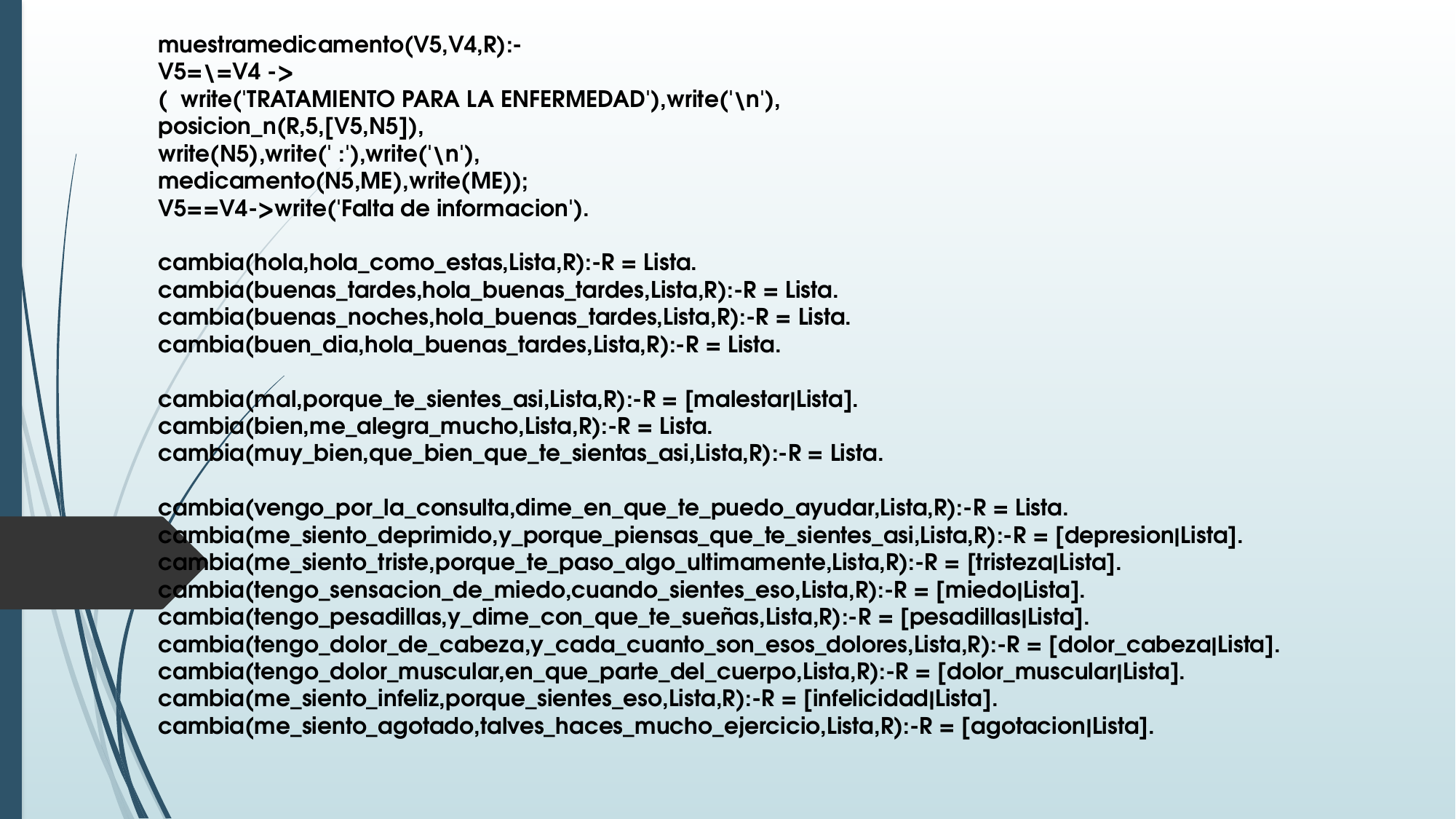

muestramedicamento(V5,V4,R):-
V5=\=V4 ->
(  write('TRATAMIENTO PARA LA ENFERMEDAD'),write('\n'),
posicion_n(R,5,[V5,N5]),
write(N5),write(' :'),write('\n'),
medicamento(N5,ME),write(ME));
V5==V4->write('Falta de informacion').

cambia(hola,hola_como_estas,Lista,R):-R = Lista.
cambia(buenas_tardes,hola_buenas_tardes,Lista,R):-R = Lista.
cambia(buenas_noches,hola_buenas_tardes,Lista,R):-R = Lista.
cambia(buen_dia,hola_buenas_tardes,Lista,R):-R = Lista.

cambia(mal,porque_te_sientes_asi,Lista,R):-R = [malestar|Lista].
cambia(bien,me_alegra_mucho,Lista,R):-R = Lista.
cambia(muy_bien,que_bien_que_te_sientas_asi,Lista,R):-R = Lista.

cambia(vengo_por_la_consulta,dime_en_que_te_puedo_ayudar,Lista,R):-R = Lista.
cambia(me_siento_deprimido,y_porque_piensas_que_te_sientes_asi,Lista,R):-R = [depresion|Lista].
cambia(me_siento_triste,porque_te_paso_algo_ultimamente,Lista,R):-R = [tristeza|Lista].
cambia(tengo_sensacion_de_miedo,cuando_sientes_eso,Lista,R):-R = [miedo|Lista].
cambia(tengo_pesadillas,y_dime_con_que_te_sueñas,Lista,R):-R = [pesadillas|Lista].
cambia(tengo_dolor_de_cabeza,y_cada_cuanto_son_esos_dolores,Lista,R):-R = [dolor_cabeza|Lista].
cambia(tengo_dolor_muscular,en_que_parte_del_cuerpo,Lista,R):-R = [dolor_muscular|Lista].
cambia(me_siento_infeliz,porque_sientes_eso,Lista,R):-R = [infelicidad|Lista].
cambia(me_siento_agotado,talves_haces_mucho_ejercicio,Lista,R):-R = [agotacion|Lista].